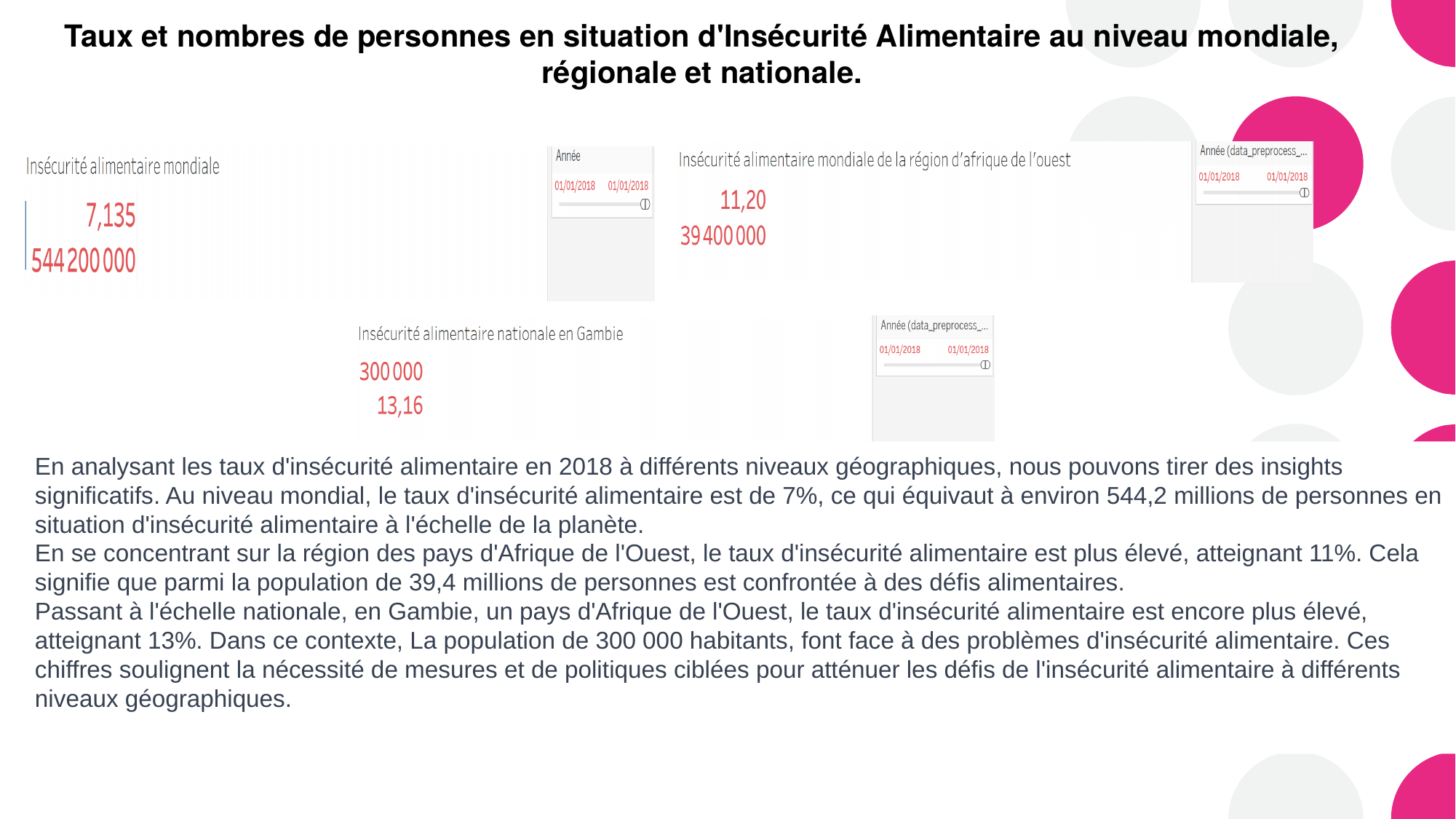

Taux et nombres de personnes en situation d'Insécurité Alimentaire au niveau mondiale, régionale et nationale.

En analysant les taux d'insécurité alimentaire en 2018 à différents niveaux géographiques, nous pouvons tirer des insights significatifs. Au niveau mondial, le taux d'insécurité alimentaire est de 7%, ce qui équivaut à environ 544,2 millions de personnes en situation d'insécurité alimentaire à l'échelle de la planète.
En se concentrant sur la région des pays d'Afrique de l'Ouest, le taux d'insécurité alimentaire est plus élevé, atteignant 11%. Cela signifie que parmi la population de 39,4 millions de personnes est confrontée à des défis alimentaires.
Passant à l'échelle nationale, en Gambie, un pays d'Afrique de l'Ouest, le taux d'insécurité alimentaire est encore plus élevé, atteignant 13%. Dans ce contexte, La population de 300 000 habitants, font face à des problèmes d'insécurité alimentaire. Ces chiffres soulignent la nécessité de mesures et de politiques ciblées pour atténuer les défis de l'insécurité alimentaire à différents niveaux géographiques.